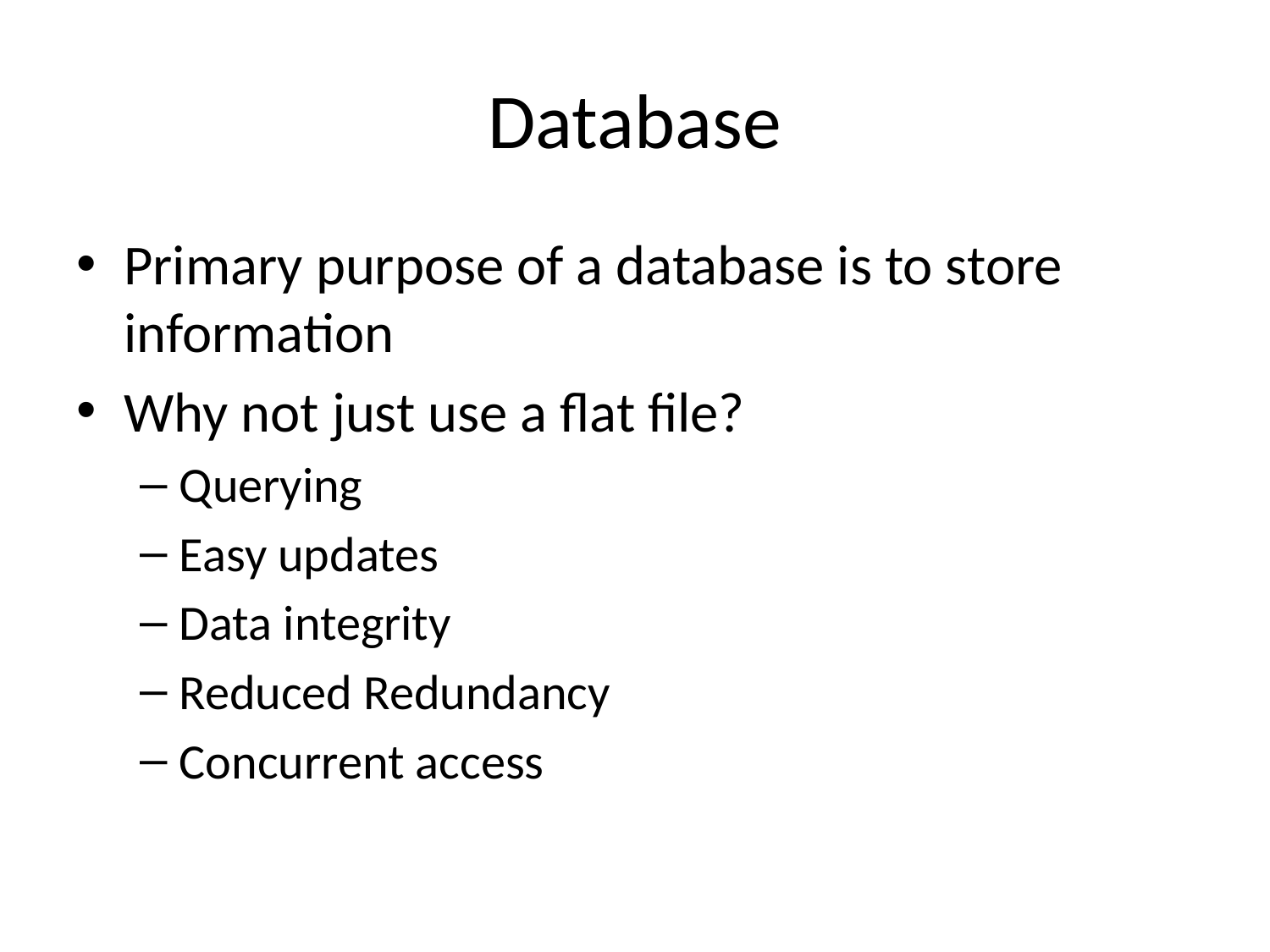

# Database
Primary purpose of a database is to store information
Why not just use a flat file?
Querying
Easy updates
Data integrity
Reduced Redundancy
Concurrent access